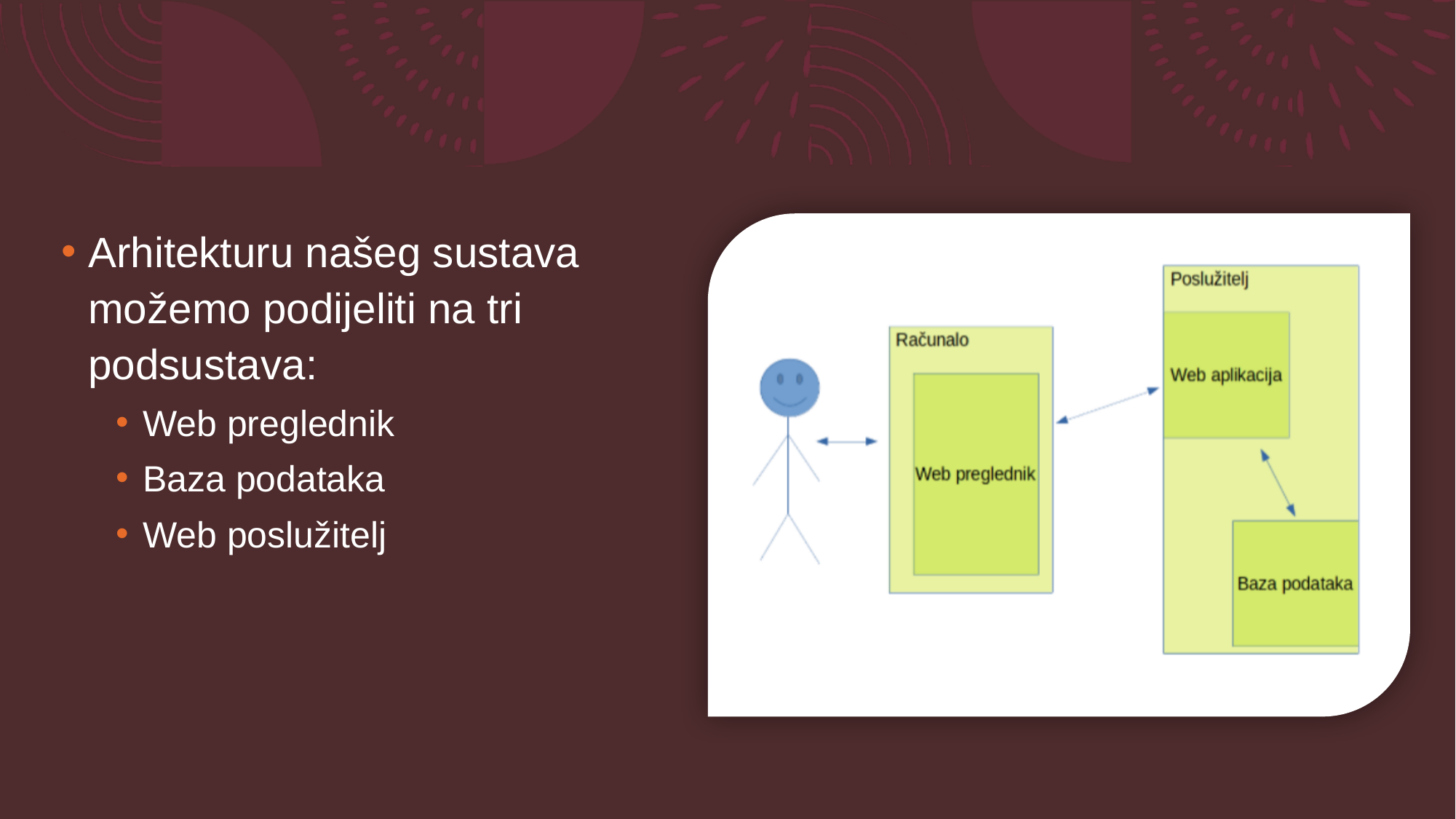

Arhitekturu našeg sustava možemo podijeliti na tri podsustava:
Web preglednik
Baza podataka
Web poslužitelj